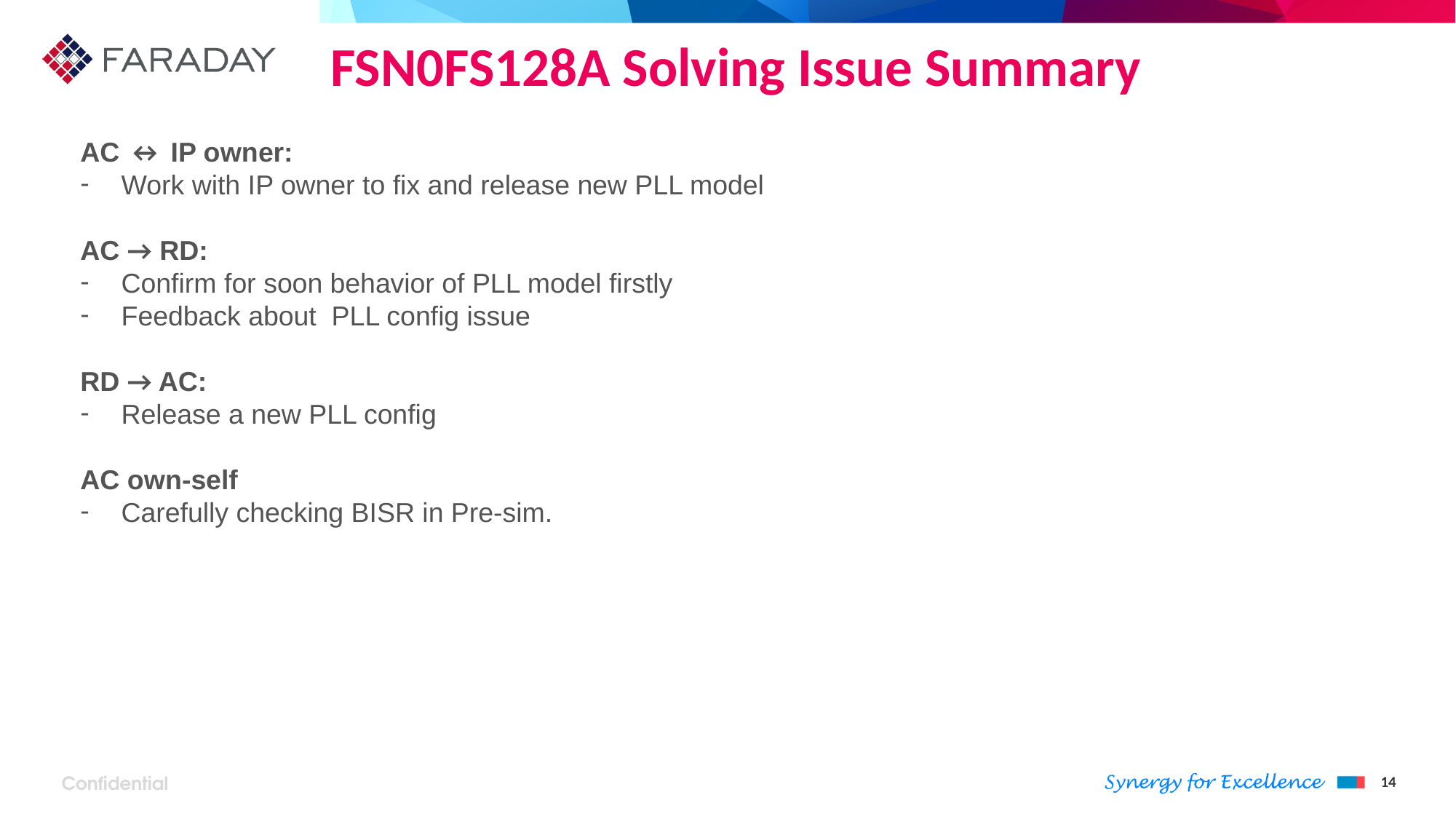

# FSN0FS128A Solving Issue Summary
AC ↔ IP owner:
Work with IP owner to fix and release new PLL model

AC → RD:
Confirm for soon behavior of PLL model firstly
Feedback about  PLL config issue

RD → AC:
Release a new PLL config

AC own-self
Carefully checking BISR in Pre-sim.